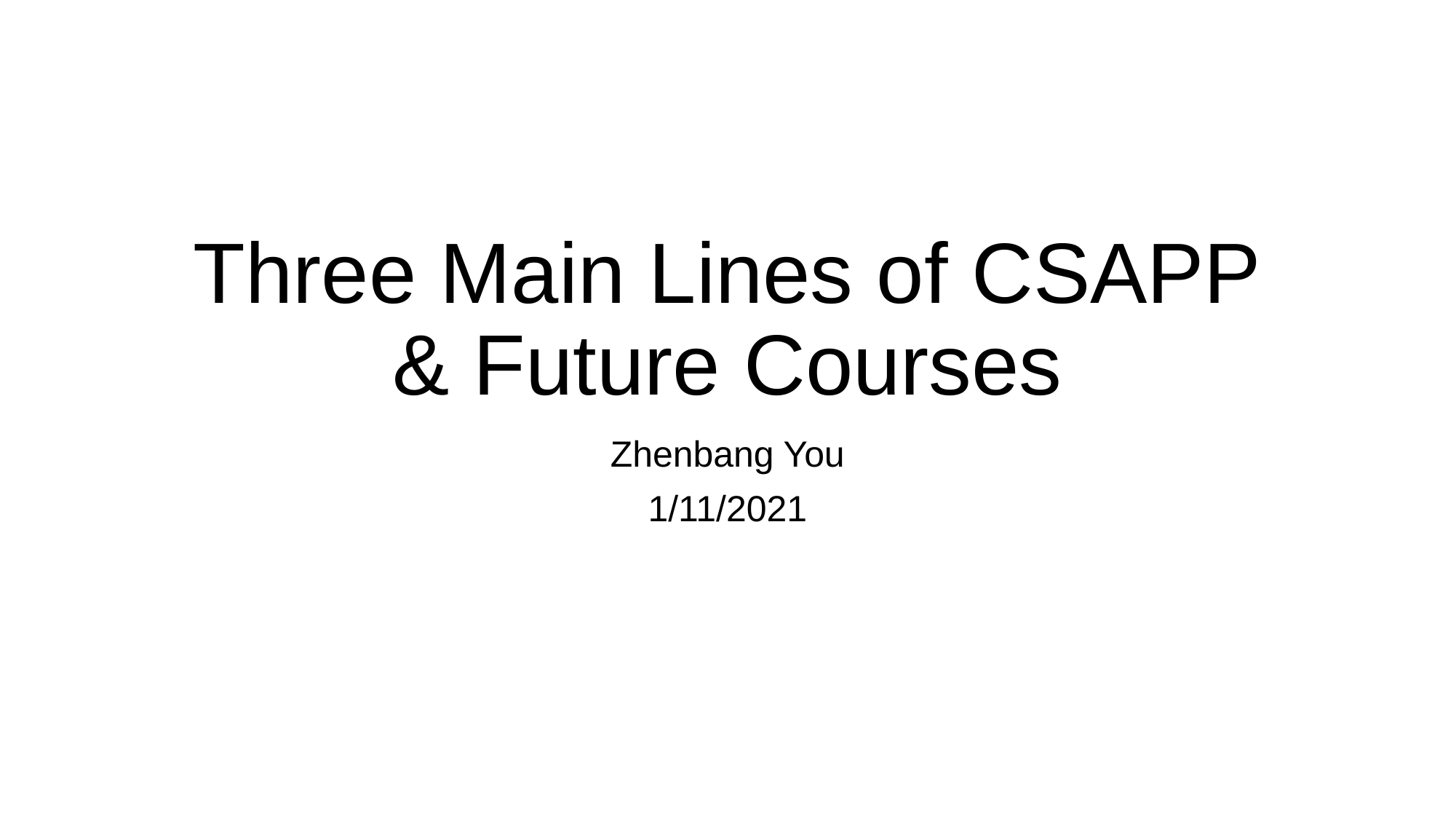

# Three Main Lines of CSAPP & Future Courses
Zhenbang You
1/11/2021